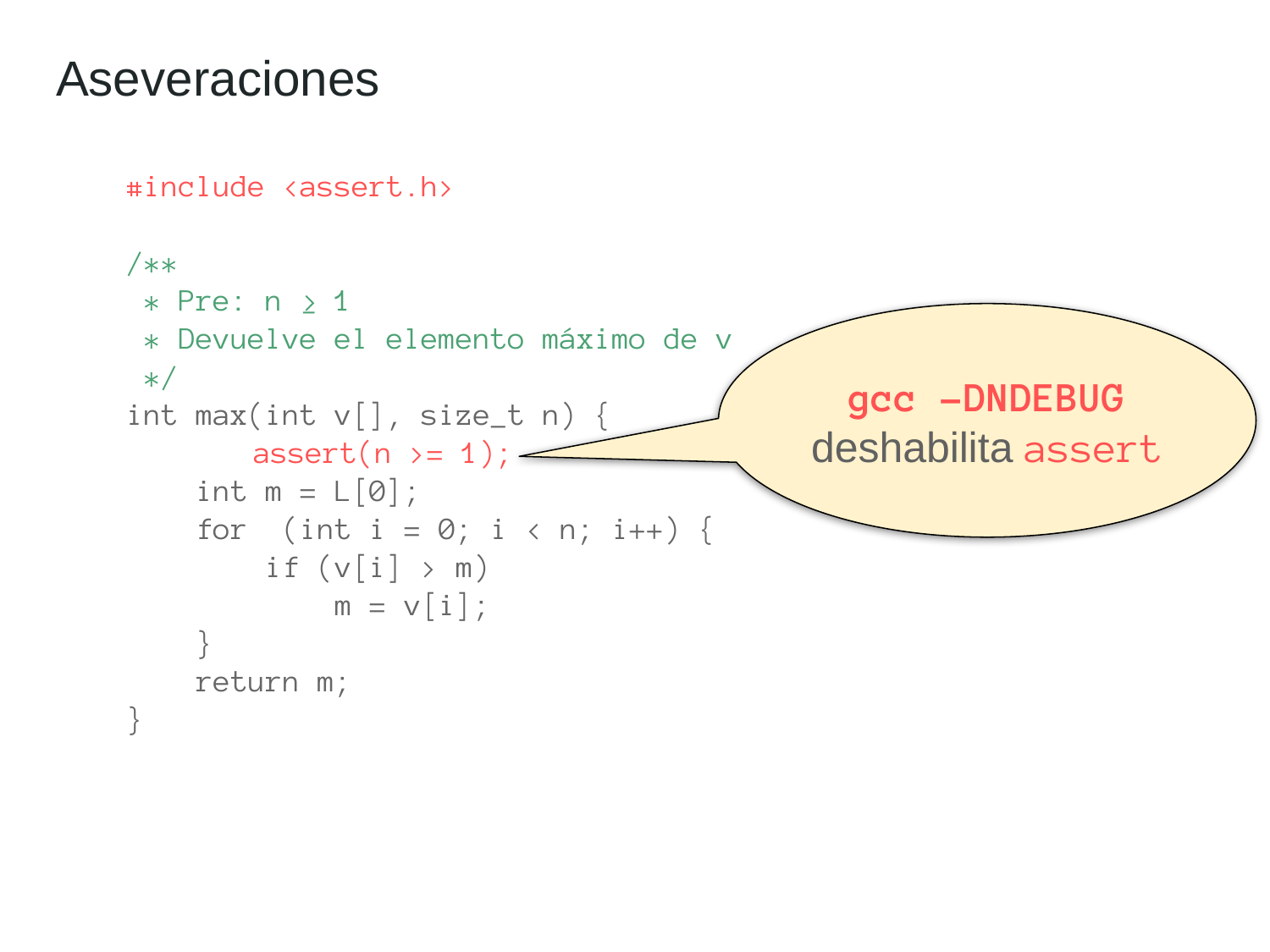

Aseveraciones
#include <assert.h>

/**
 * Pre: n ≥ 1
 * Devuelve el elemento máximo de v
 */
int max(int v[], size_t n) {
	assert(n >= 1);
    int m = L[0];
    for  (int i = 0; i < n; i++) {
        if (v[i] > m)
            m = v[i];
    }
    return m;
}
gcc -DNDEBUG
deshabilita assert